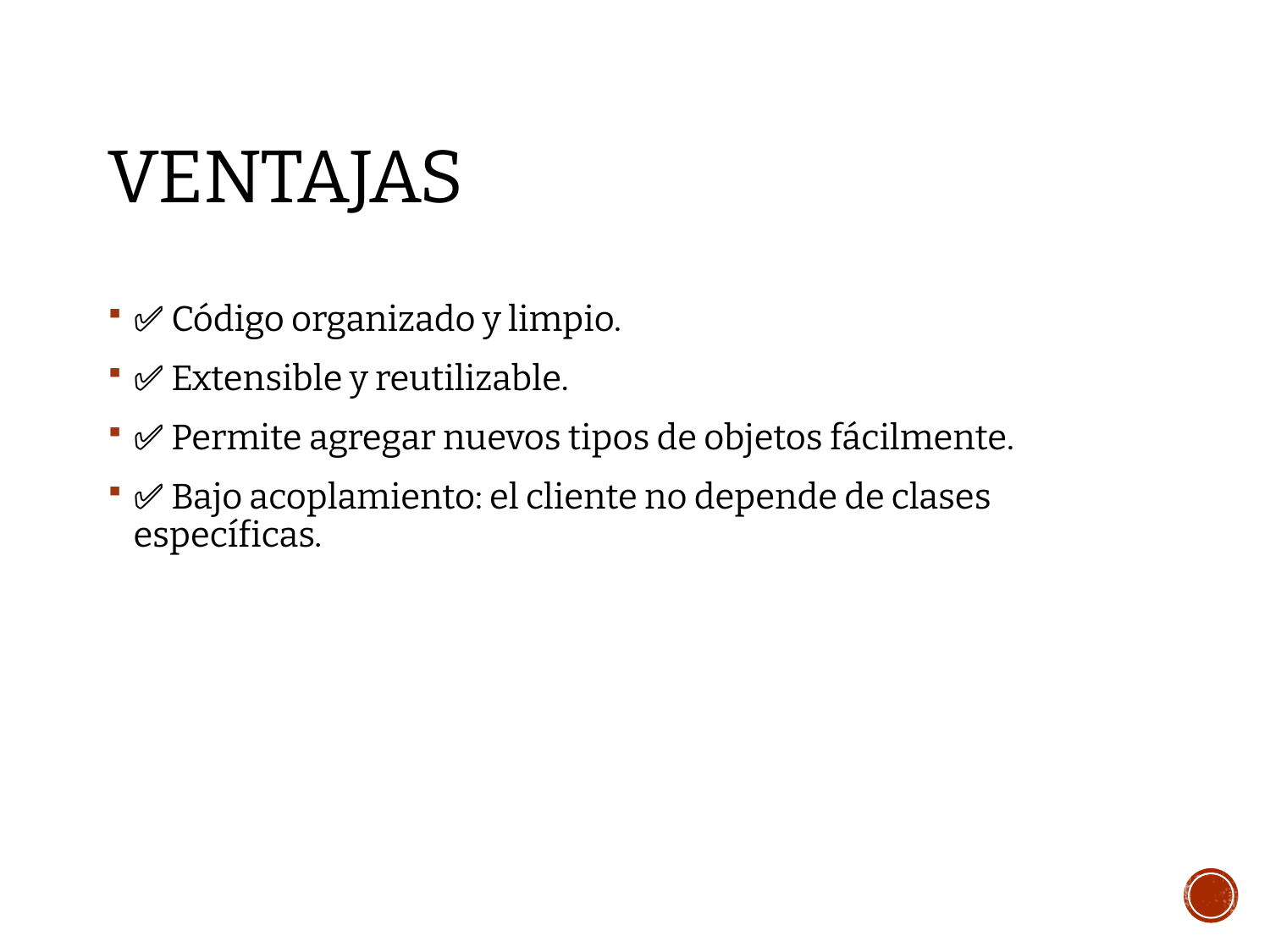

# Ventajas
✅ Código organizado y limpio.
✅ Extensible y reutilizable.
✅ Permite agregar nuevos tipos de objetos fácilmente.
✅ Bajo acoplamiento: el cliente no depende de clases específicas.